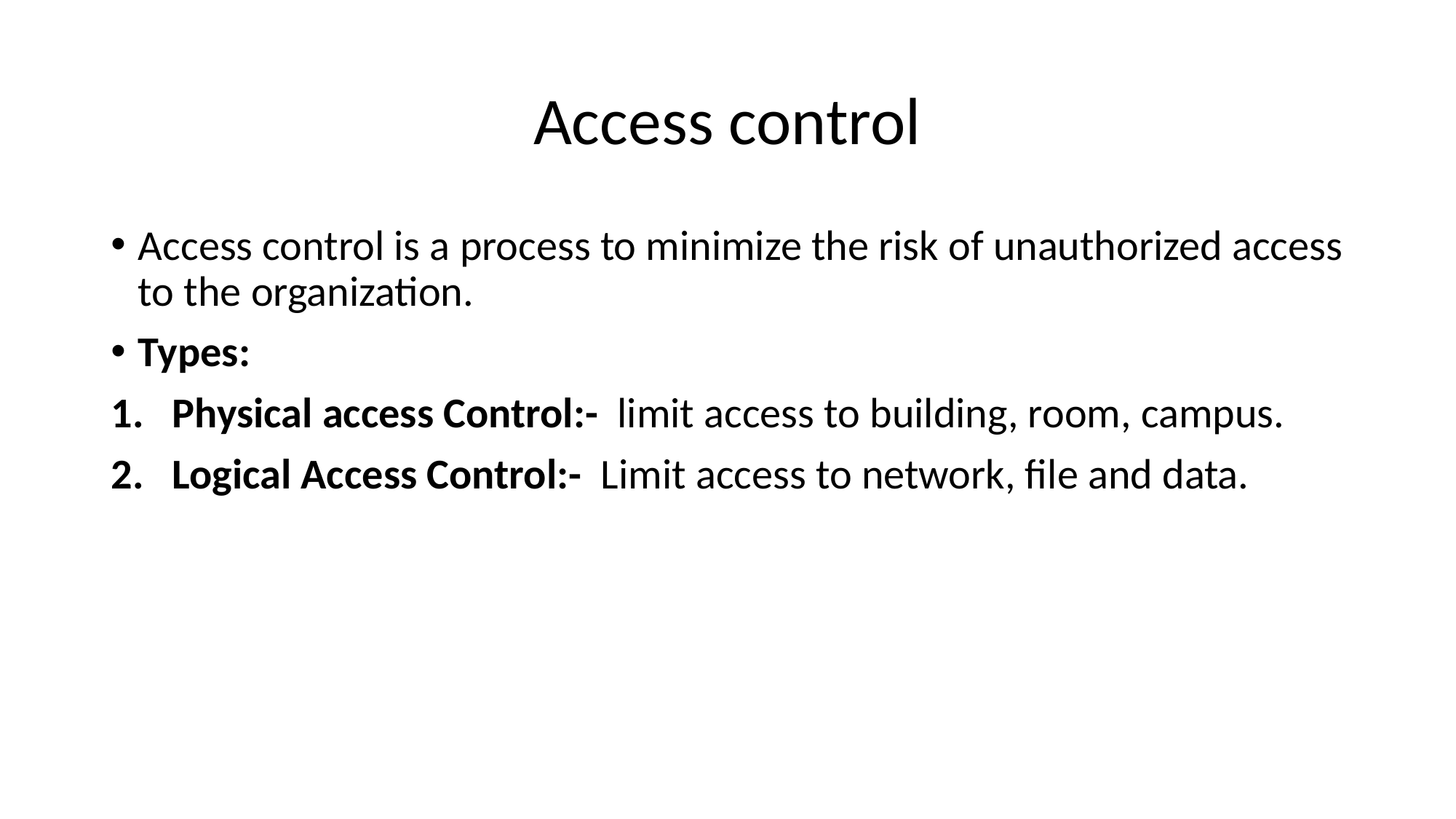

# Access control
Access control is a process to minimize the risk of unauthorized access to the organization.
Types:
Physical access Control:-  limit access to building, room, campus.
Logical Access Control:-  Limit access to network, file and data.